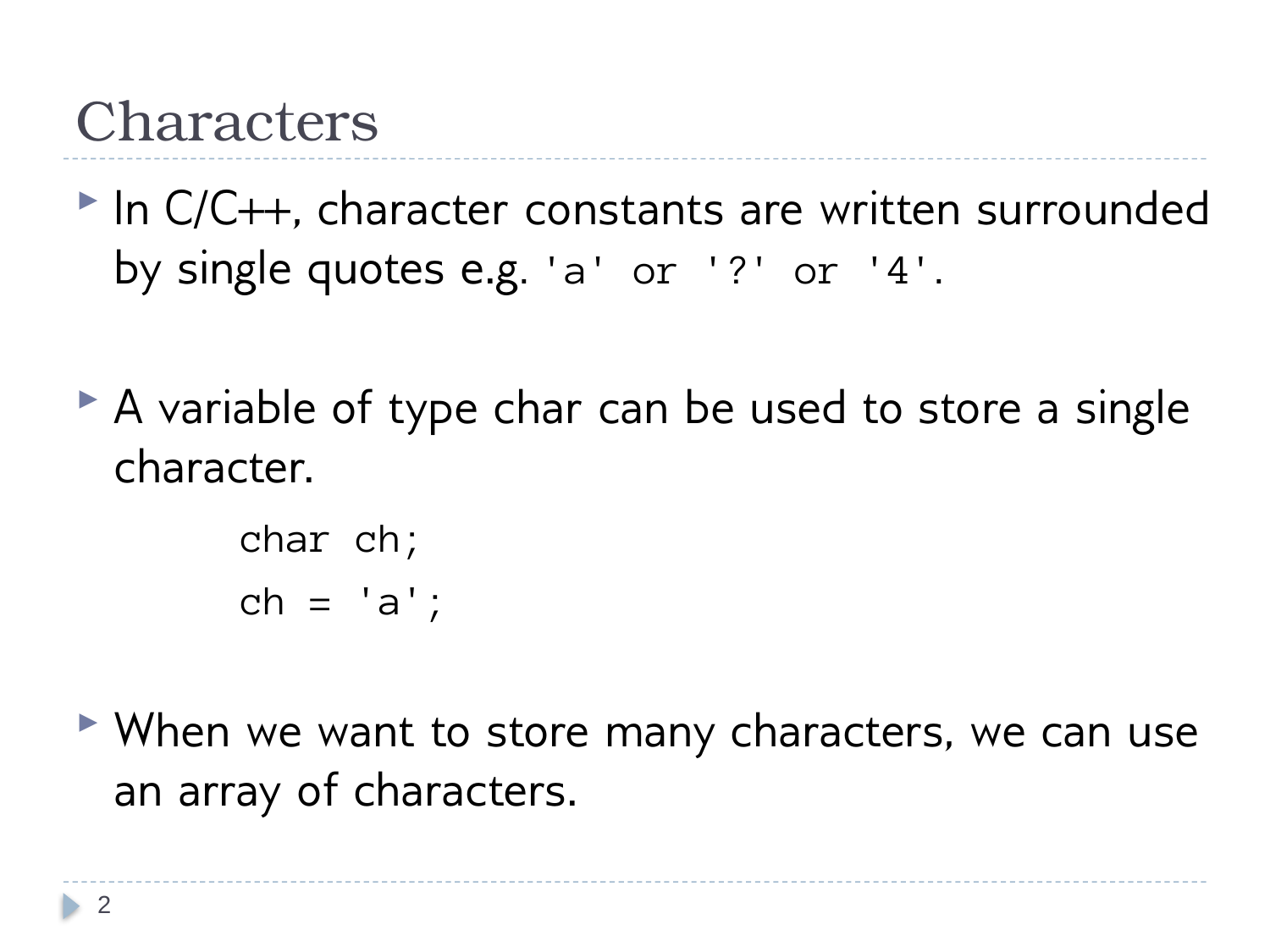

# Characters
In C/C++, character constants are written surrounded by single quotes e.g. 'a' or '?' or '4'.

A variable of type char can be used to store a single character.
		char ch;
		ch = 'a';

When we want to store many characters, we can use an array of characters.
2